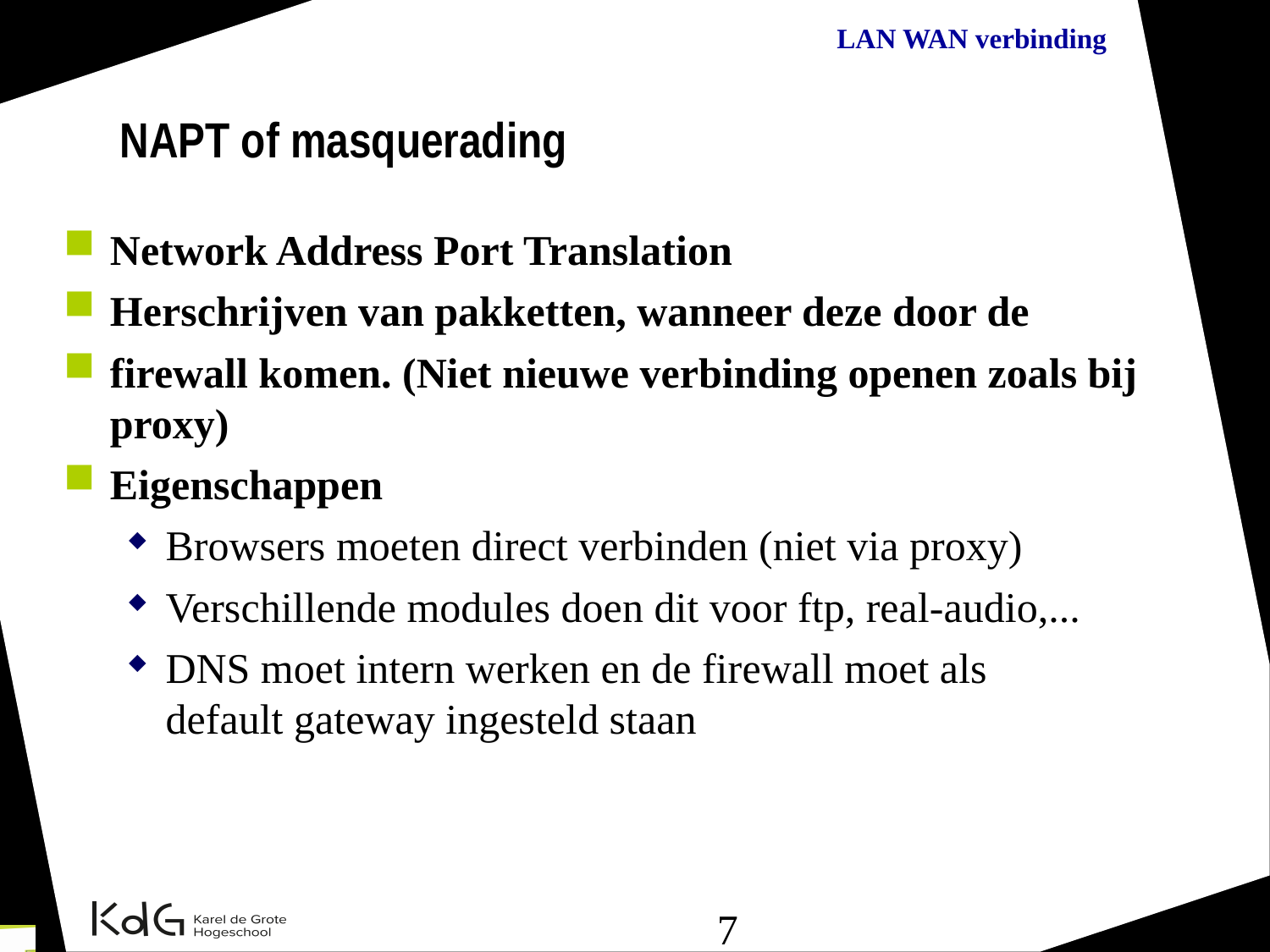

NAPT of masquerading
Network Address Port Translation
Herschrijven van pakketten, wanneer deze door de
firewall komen. (Niet nieuwe verbinding openen zoals bij proxy)
Eigenschappen
Browsers moeten direct verbinden (niet via proxy)
Verschillende modules doen dit voor ftp, real-audio,...
DNS moet intern werken en de firewall moet als
default gateway ingesteld staan